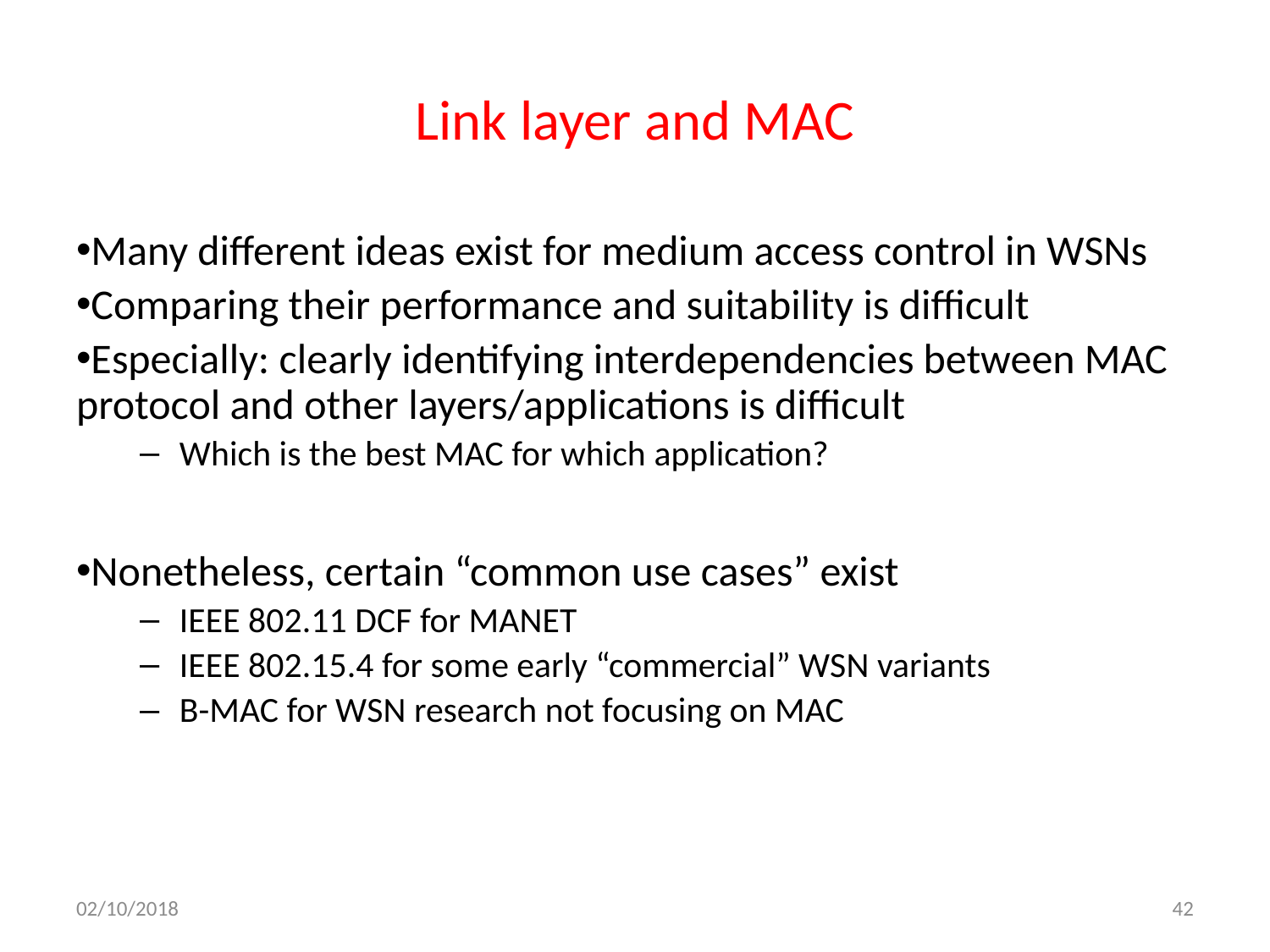

# Link layer and MAC
Many different ideas exist for medium access control in WSNs
Comparing their performance and suitability is difficult
Especially: clearly identifying interdependencies between MAC protocol and other layers/applications is difficult
Which is the best MAC for which application?

Nonetheless, certain “common use cases” exist
IEEE 802.11 DCF for MANET
IEEE 802.15.4 for some early “commercial” WSN variants
B-MAC for WSN research not focusing on MAC
02/10/2018
42